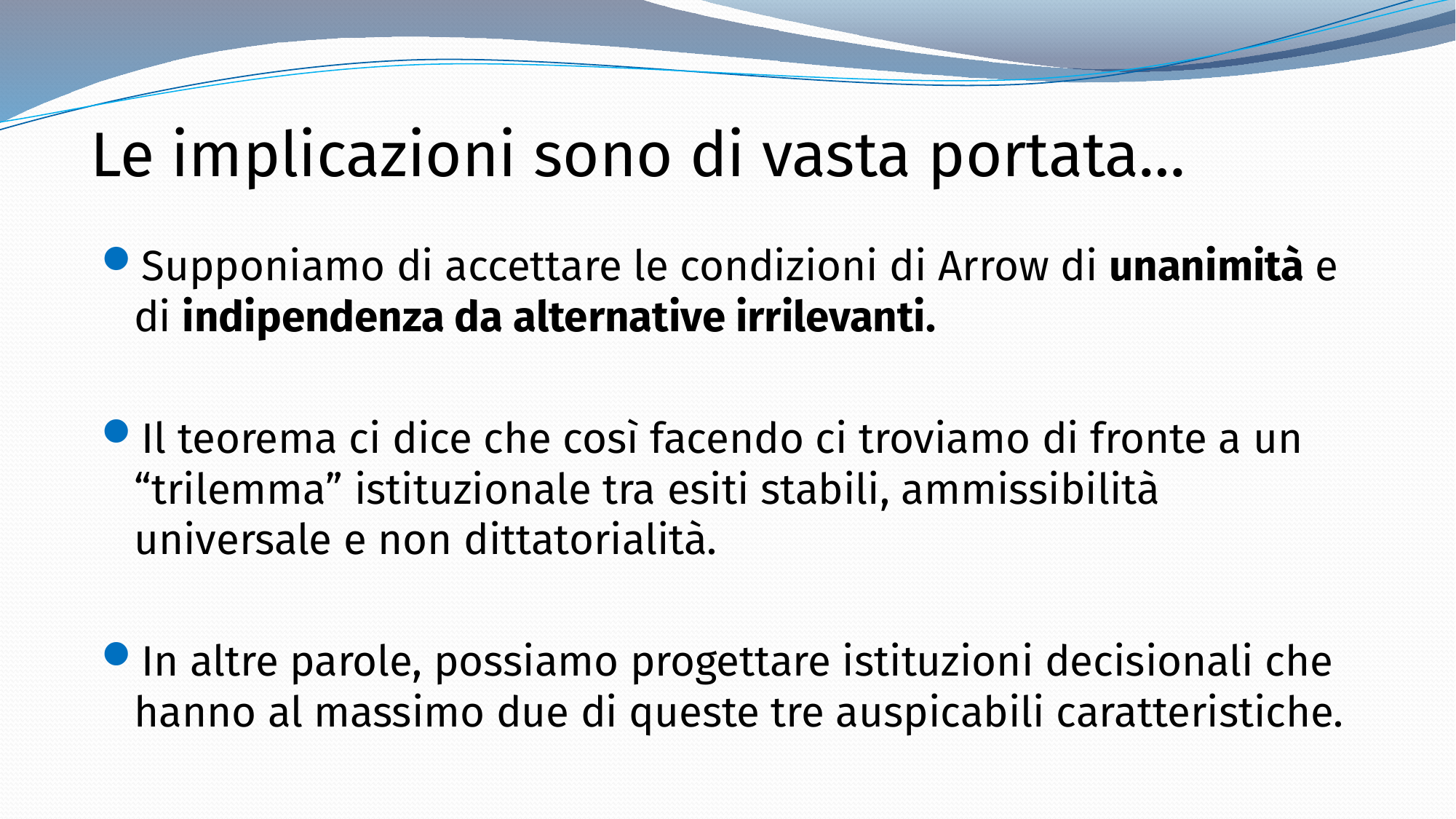

# Le implicazioni sono di vasta portata…
Supponiamo di accettare le condizioni di Arrow di unanimità e di indipendenza da alternative irrilevanti.

Il teorema ci dice che così facendo ci troviamo di fronte a un “trilemma” istituzionale tra esiti stabili, ammissibilità universale e non dittatorialità.

In altre parole, possiamo progettare istituzioni decisionali che hanno al massimo due di queste tre auspicabili caratteristiche.